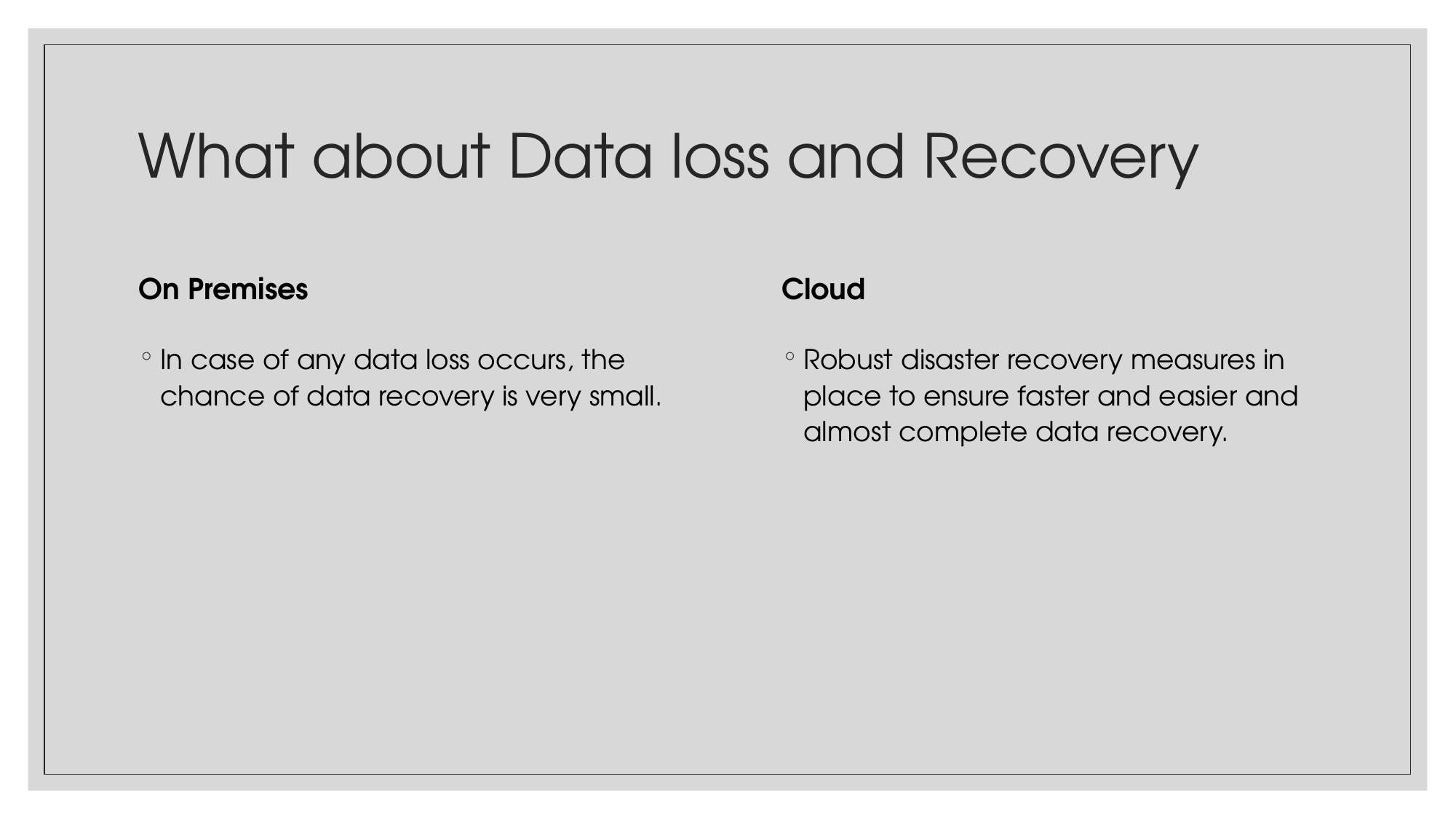

# What about Data loss and Recovery
On Premises
Cloud
Robust disaster recovery measures in place to ensure faster and easier and almost complete data recovery.
In case of any data loss occurs, the chance of data recovery is very small.